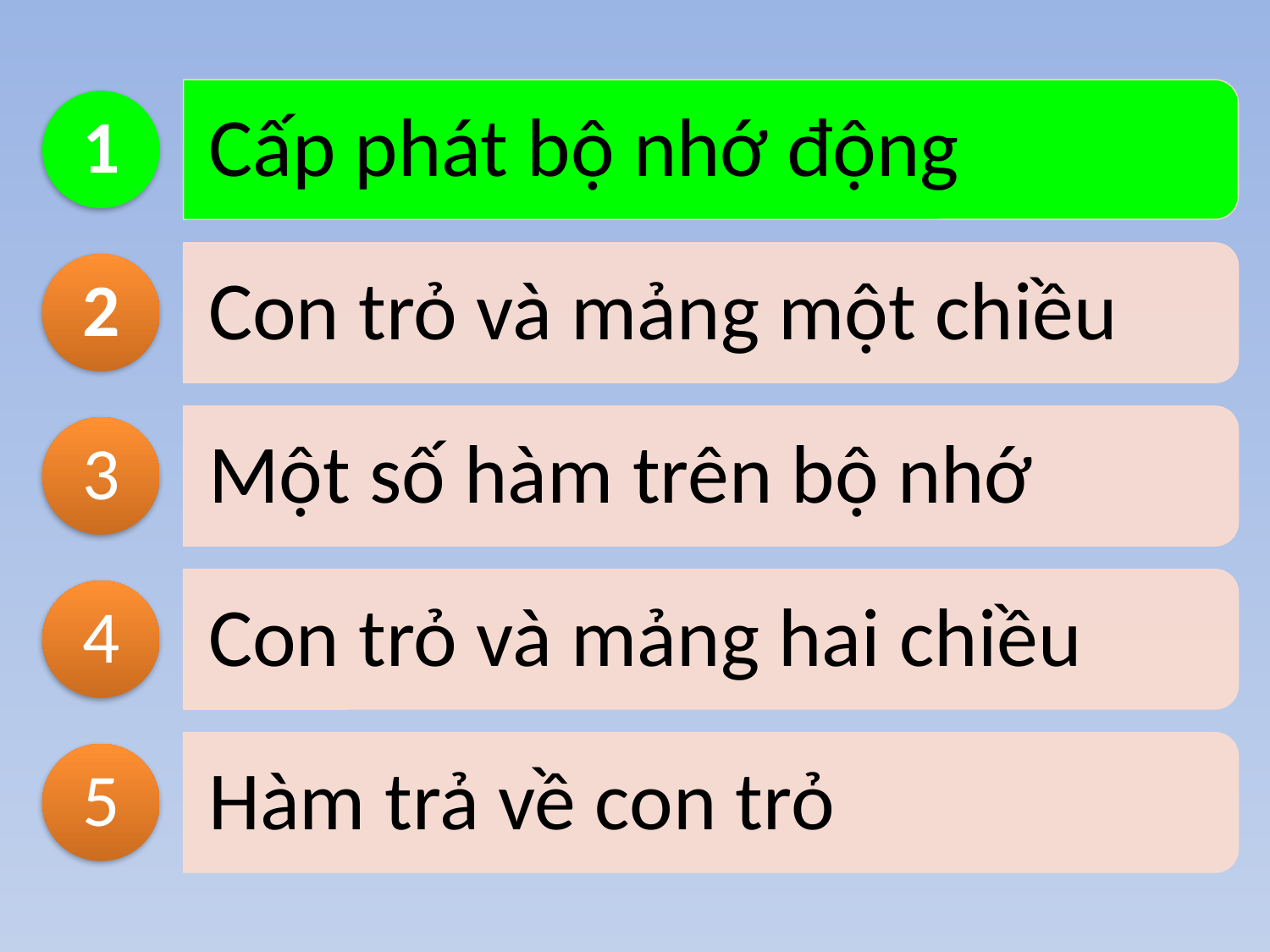

Cấp phát bộ nhớ động
1
Con trỏ và mảng một chiều
2
Một số hàm trên bộ nhớ
3
Con trỏ và mảng hai chiều
4
Hàm trả về con trỏ
5